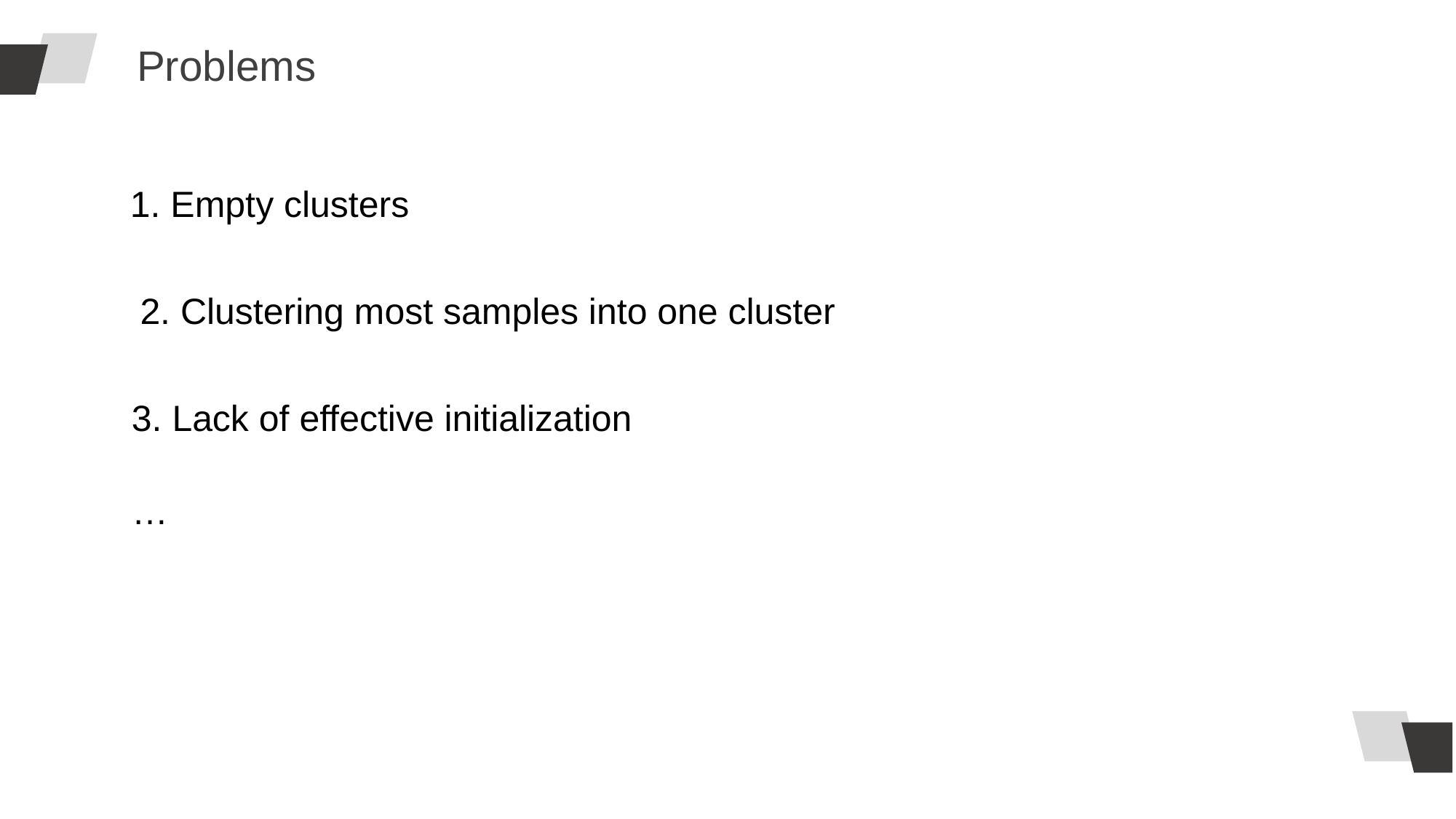

Problems
1. Empty clusters
2. Clustering most samples into one cluster
3. Lack of effective initialization
…